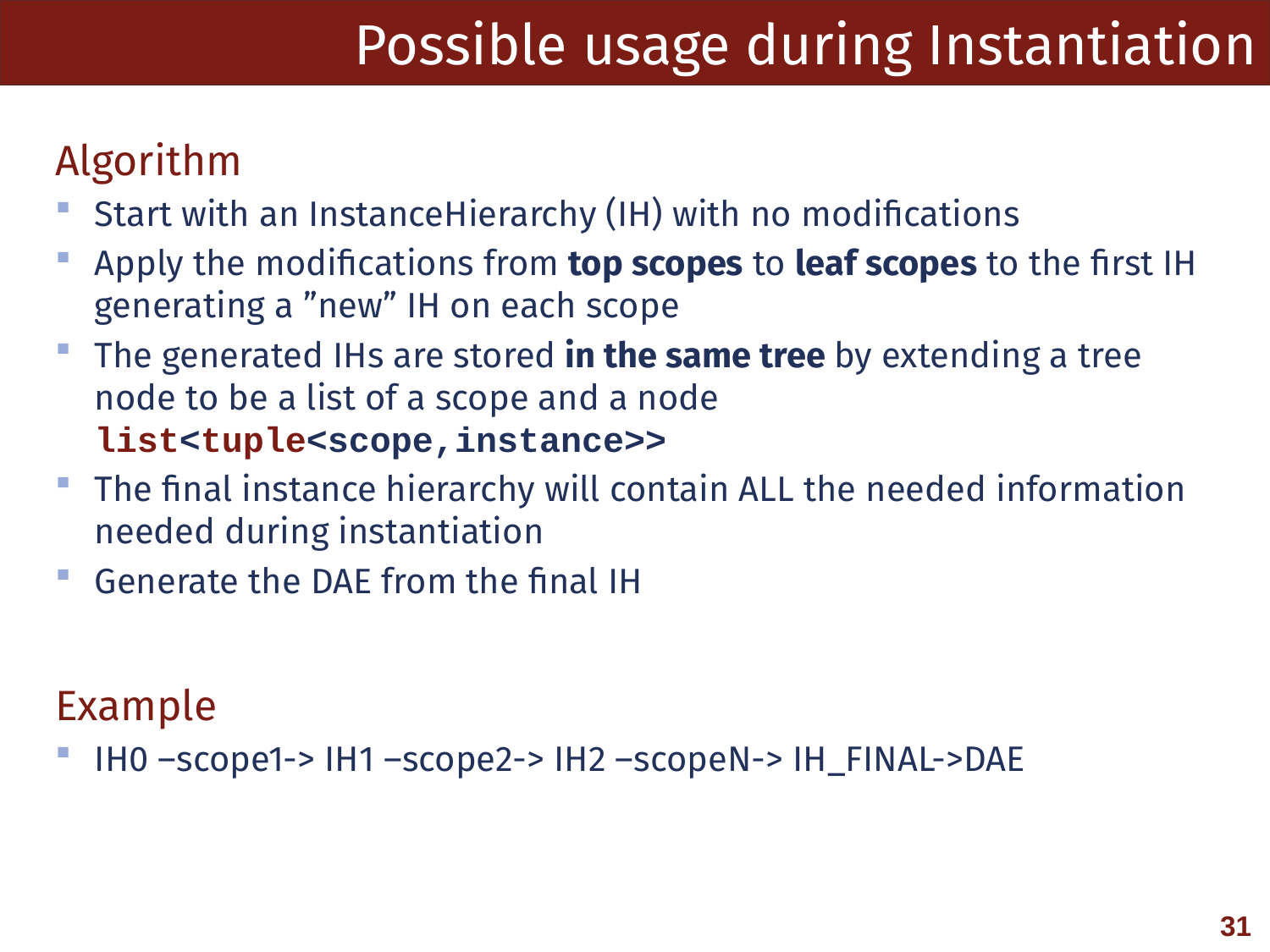

# Possible usage during Instantiation
Algorithm
Start with an InstanceHierarchy (IH) with no modifications
Apply the modifications from top scopes to leaf scopes to the first IH generating a ”new” IH on each scope
The generated IHs are stored in the same tree by extending a tree node to be a list of a scope and a node list<tuple<scope,instance>>
The final instance hierarchy will contain ALL the needed information needed during instantiation
Generate the DAE from the final IH

Example
IH0 –scope1-> IH1 –scope2-> IH2 –scopeN-> IH_FINAL->DAE
31